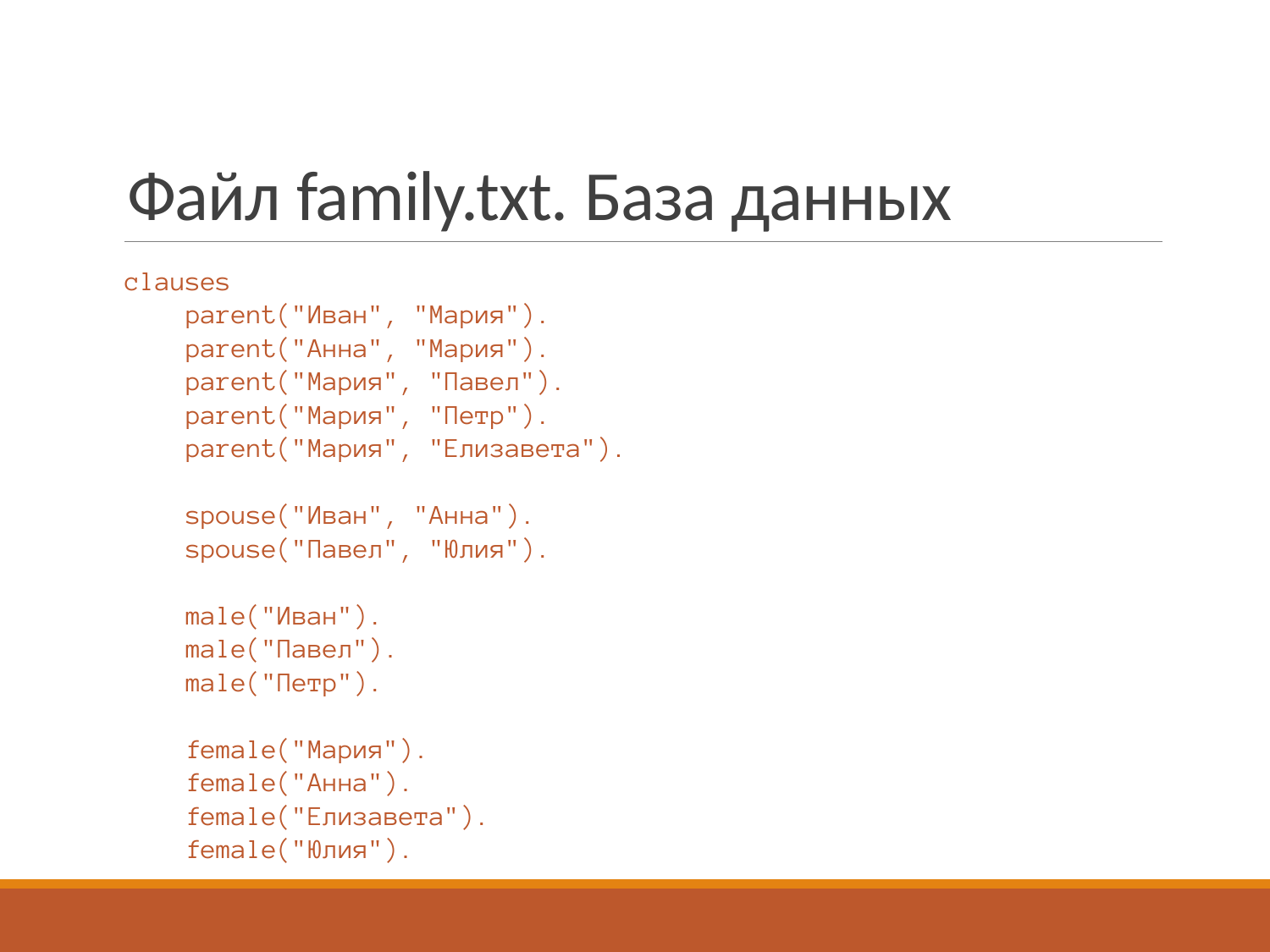

# Файл family.txt. База данных
clauses
    parent("Иван", "Мария").
    parent("Анна", "Мария").
    parent("Мария", "Павел").
    parent("Мария", "Петр").
    parent("Мария", "Елизавета").

    spouse("Иван", "Анна").
    spouse("Павел", "Юлия").

    male("Иван").
    male("Павел").
    male("Петр").

    female("Мария").
    female("Анна").
    female("Елизавета").
    female("Юлия").